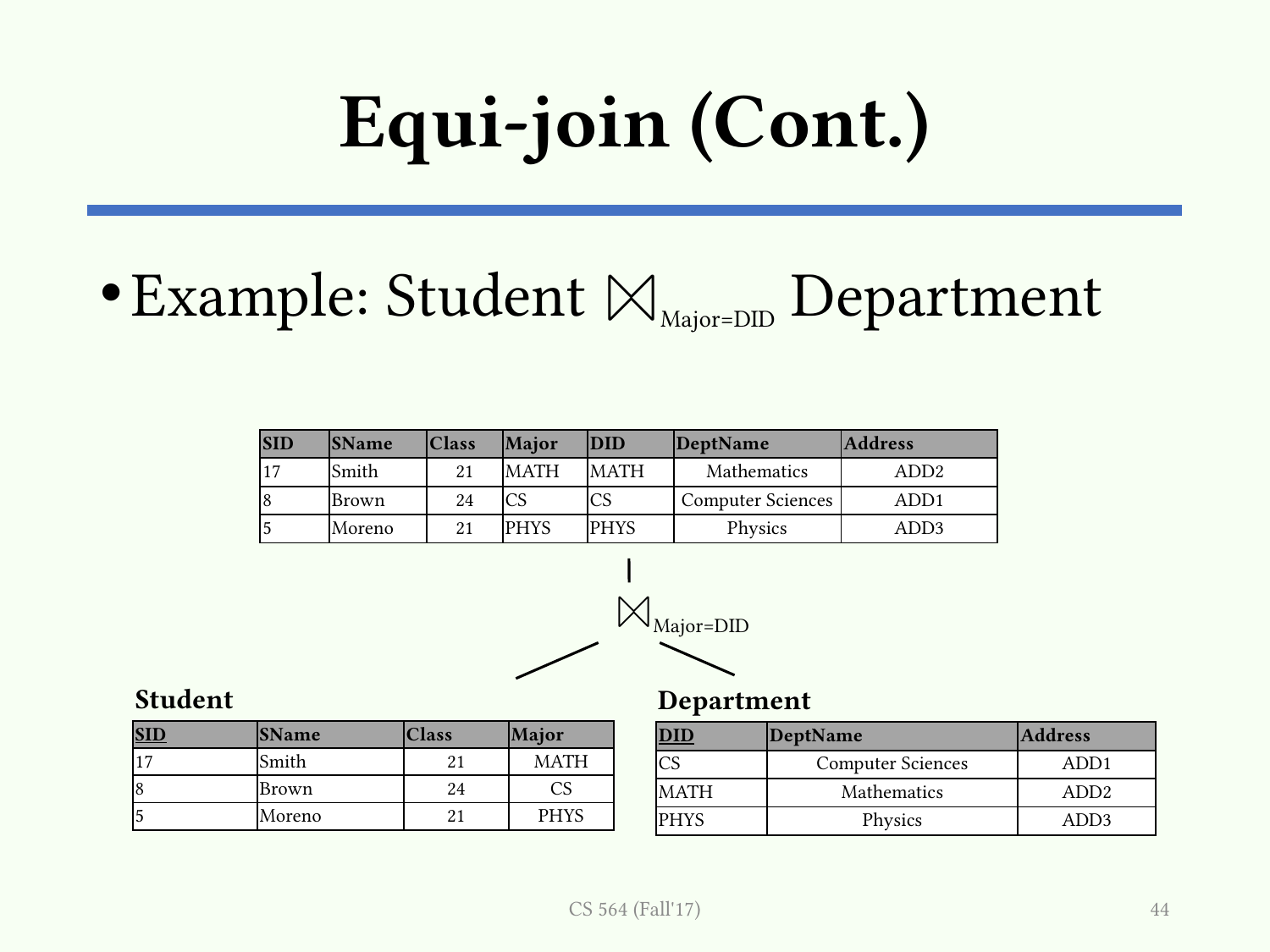

# Equi-join (Cont.)
Example: Student ⨝Major=DID Department
| SID | SName | Class | Major | DID | DeptName | Address |
| --- | --- | --- | --- | --- | --- | --- |
| 17 | Smith | 21 | MATH | MATH | Mathematics | ADD2 |
| 8 | Brown | 24 | CS | CS | Computer Sciences | ADD1 |
| 5 | Moreno | 21 | PHYS | PHYS | Physics | ADD3 |
          ⨝Major=DID
Student
Department
| SID | SName | Class | Major |
| --- | --- | --- | --- |
| 17 | Smith | 21 | MATH |
| 8 | Brown | 24 | CS |
| 5 | Moreno | 21 | PHYS |
| DID | DeptName | Address |
| --- | --- | --- |
| CS | Computer Sciences | ADD1 |
| MATH | Mathematics | ADD2 |
| PHYS | Physics | ADD3 |
CS 564 (Fall'17)
44